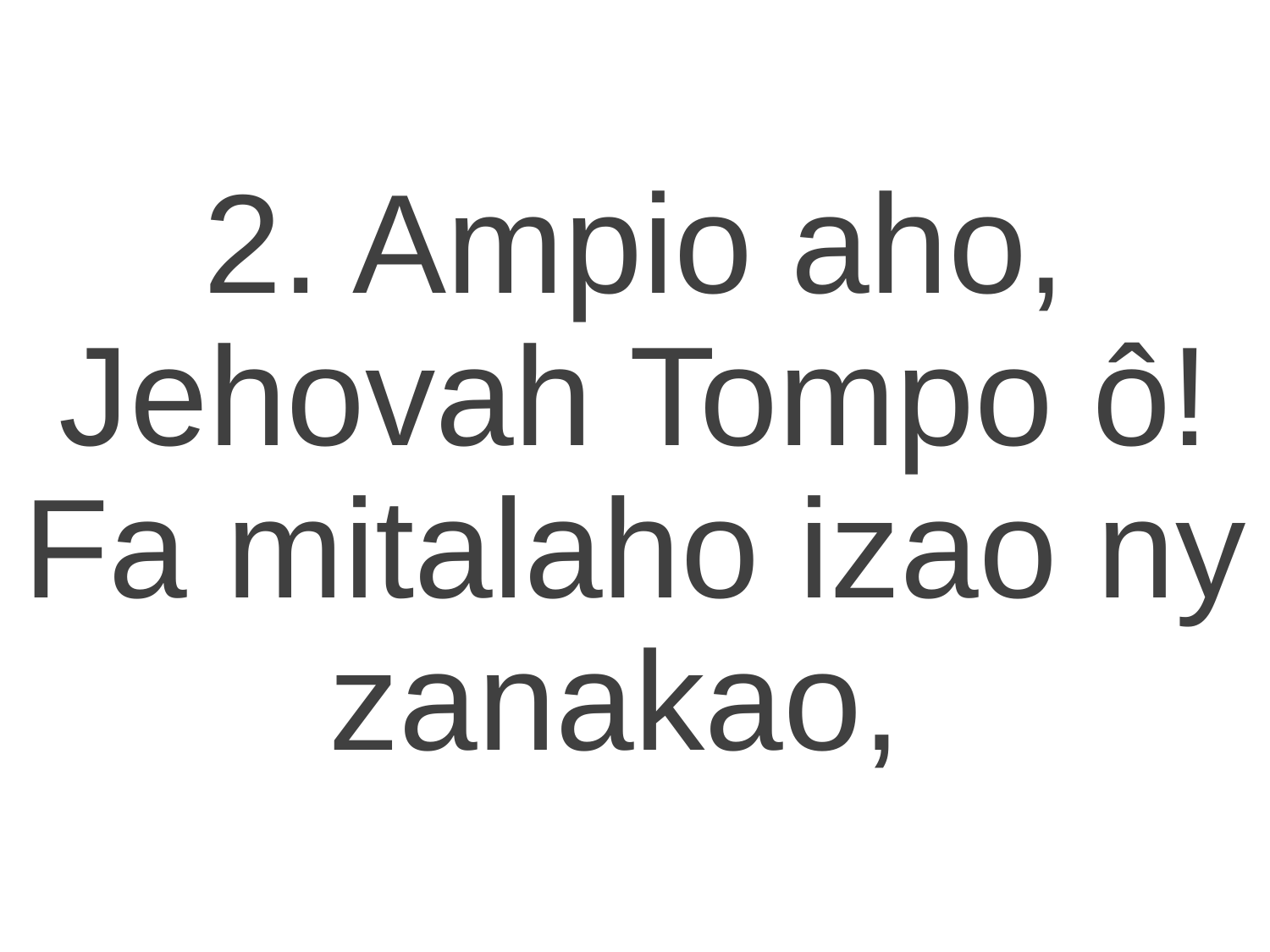

2. Ampio aho, Jehovah Tompo ô!
Fa mitalaho izao ny zanakao,